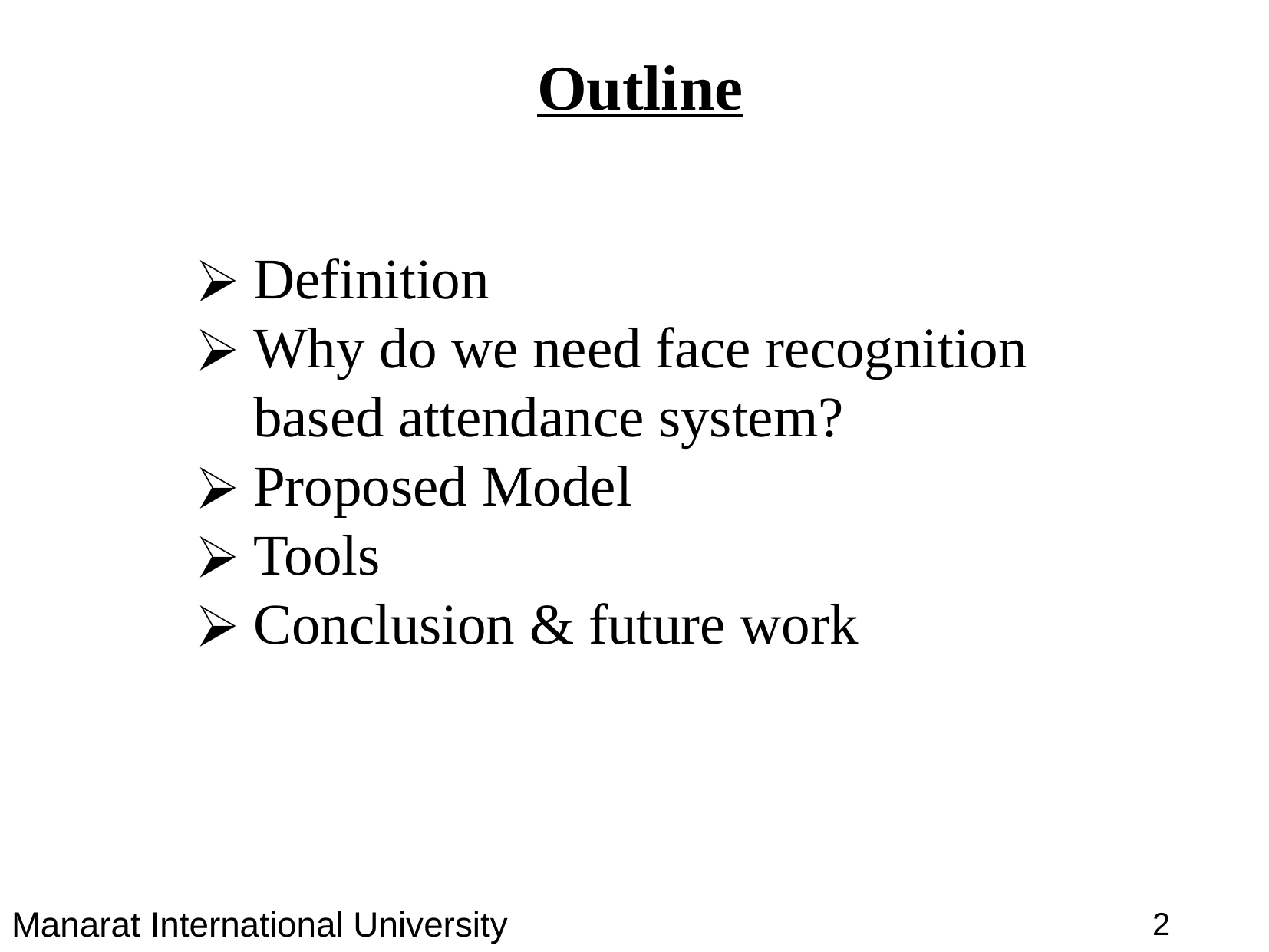

Outline
Definition
Why do we need face recognition based attendance system?
Proposed Model
Tools
Conclusion & future work
Manarat International University
2